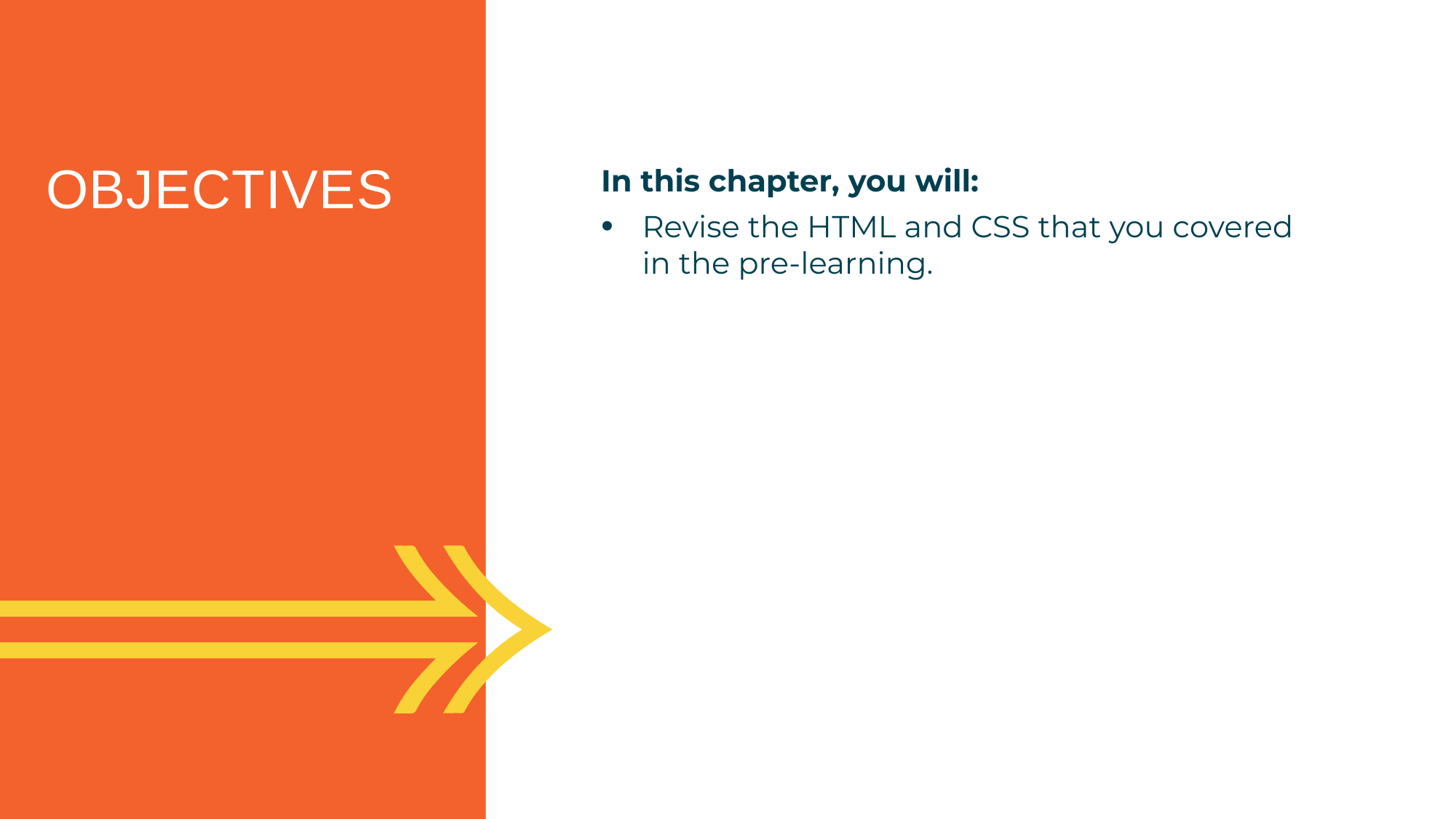

Objectives

In this chapter, you will:
Revise the HTML and CSS that you covered in the pre-learning.